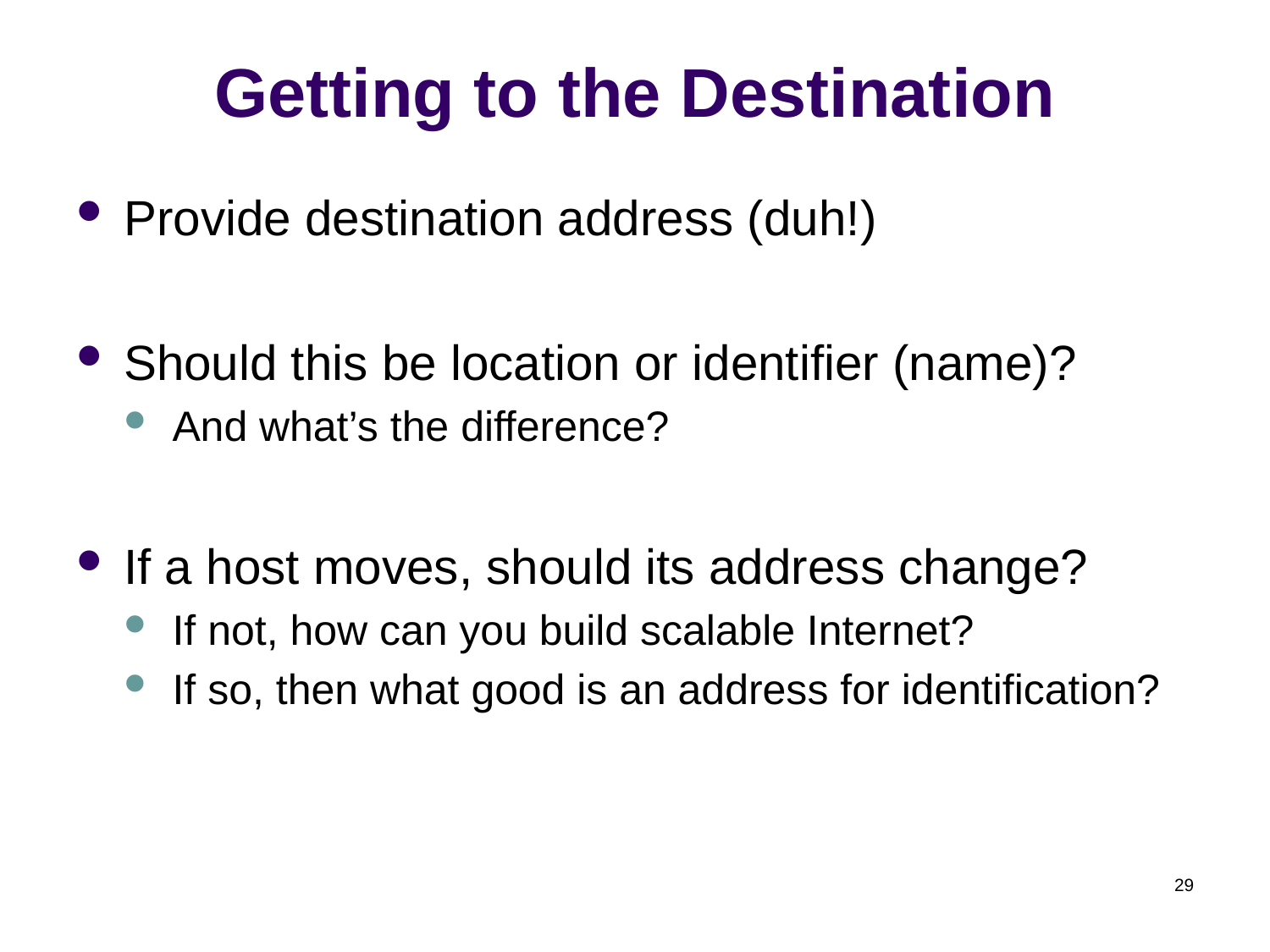

# Getting to the Destination
Provide destination address (duh!)

Should this be location or identifier (name)?
And what’s the difference?

If a host moves, should its address change?
If not, how can you build scalable Internet?
If so, then what good is an address for identification?

29